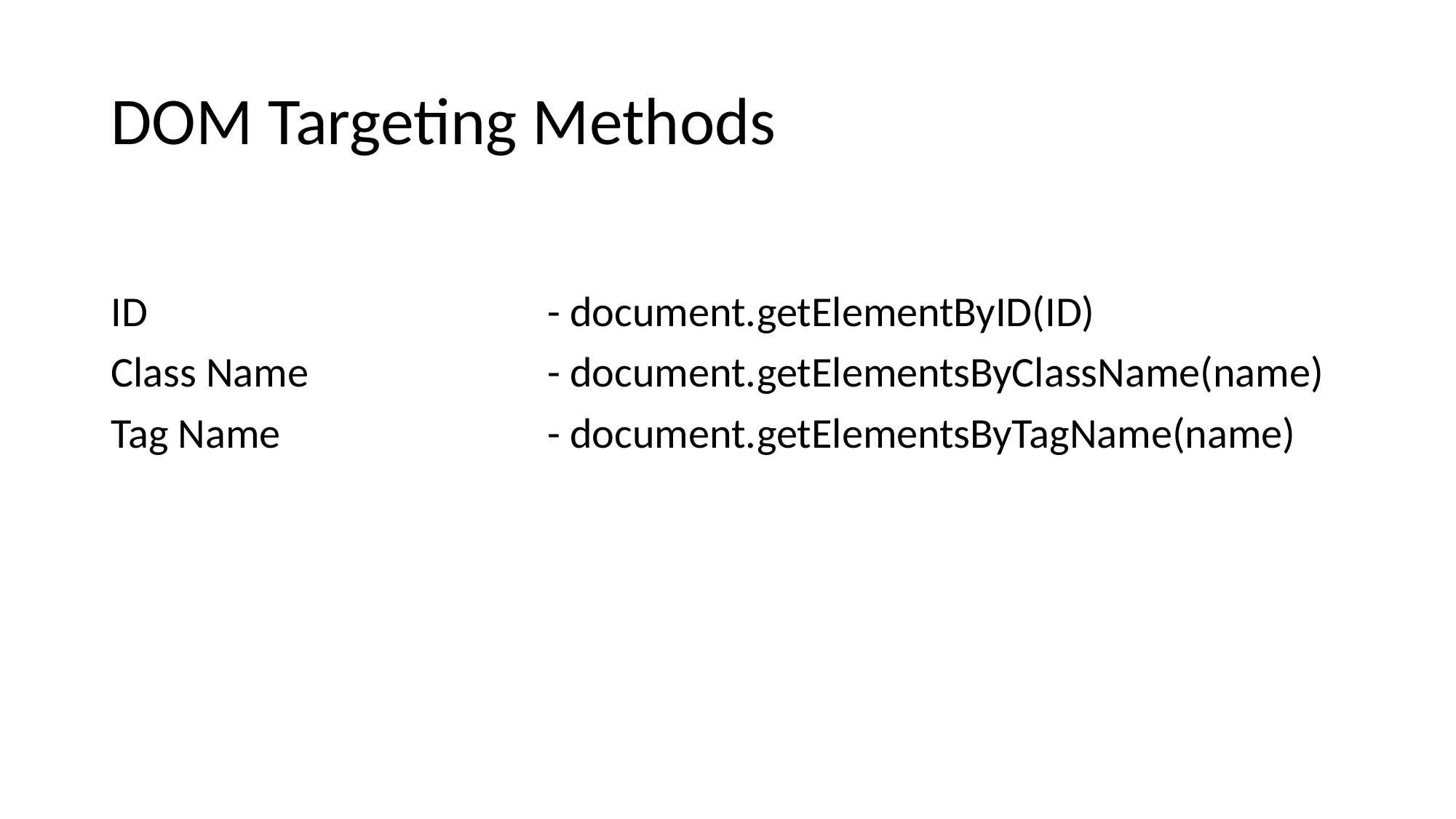

# DOM Targeting Methods

ID 				- document.getElementByID(ID)
Class Name			- document.getElementsByClassName(name)
Tag Name			- document.getElementsByTagName(name)